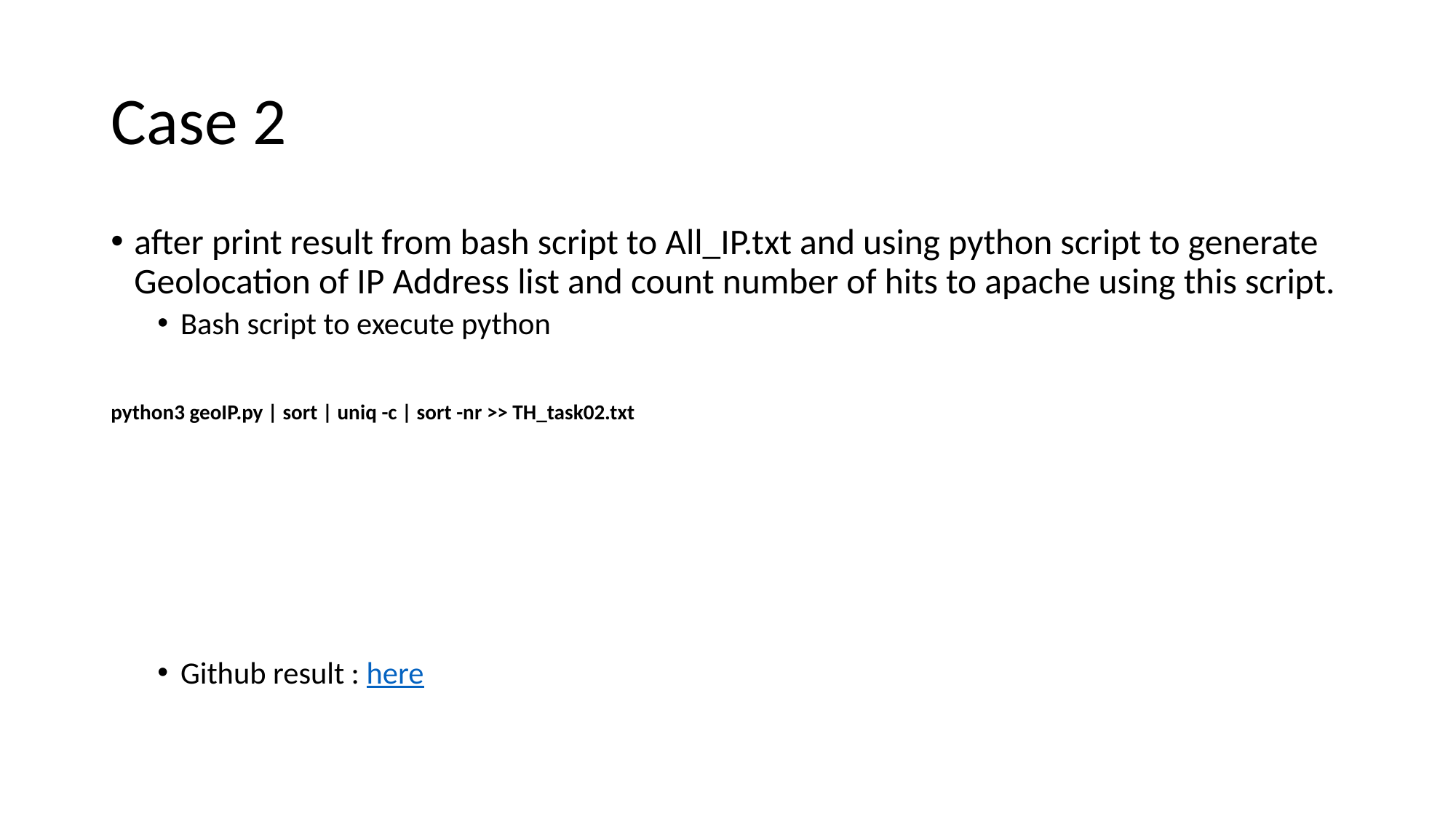

# Case 2
after print result from bash script to All_IP.txt and using python script to generate Geolocation of IP Address list and count number of hits to apache using this script.
Bash script to execute python

Github result : here
| python3 geoIP.py | sort | uniq -c | sort -nr >> TH\_task02.txt |
| --- |